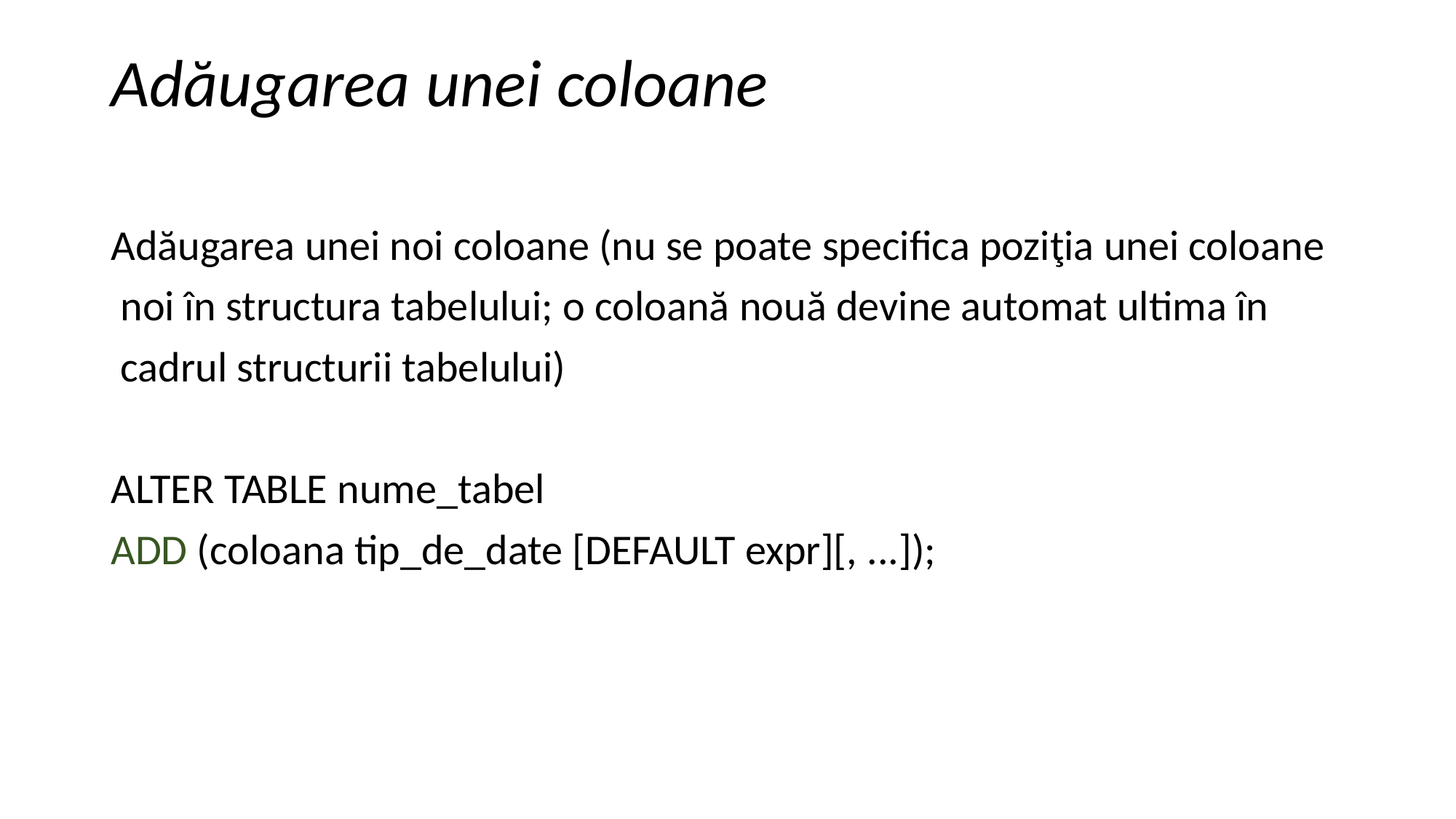

# Adăugarea unei coloane

Adăugarea unei noi coloane (nu se poate specifica poziţia unei coloane
 noi în structura tabelului; o coloană nouă devine automat ultima în
 cadrul structurii tabelului)

ALTER TABLE nume_tabel
ADD (coloana tip_de_date [DEFAULT expr][, ...]);